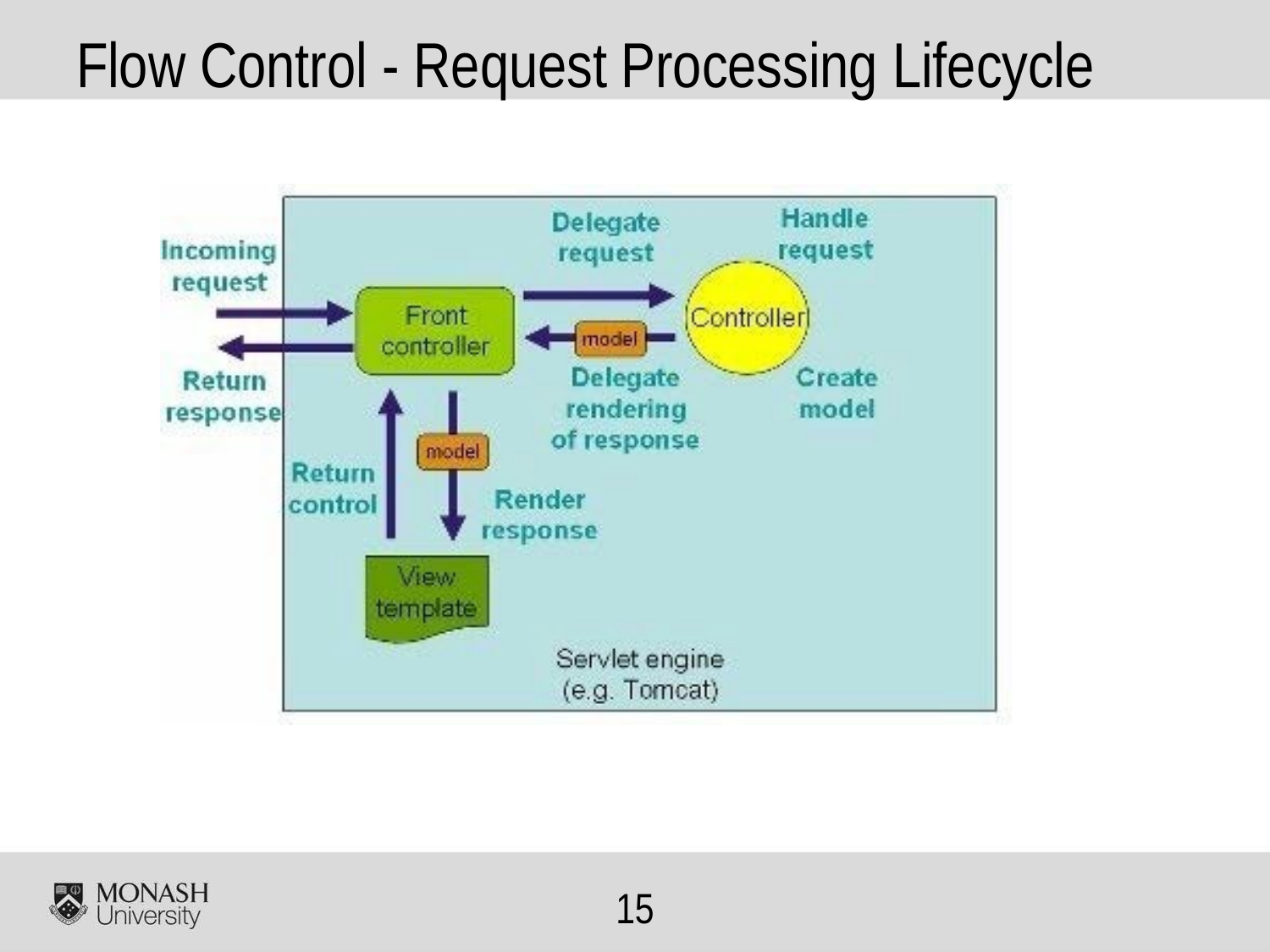

# Flow Control - Request Processing Lifecycle

15